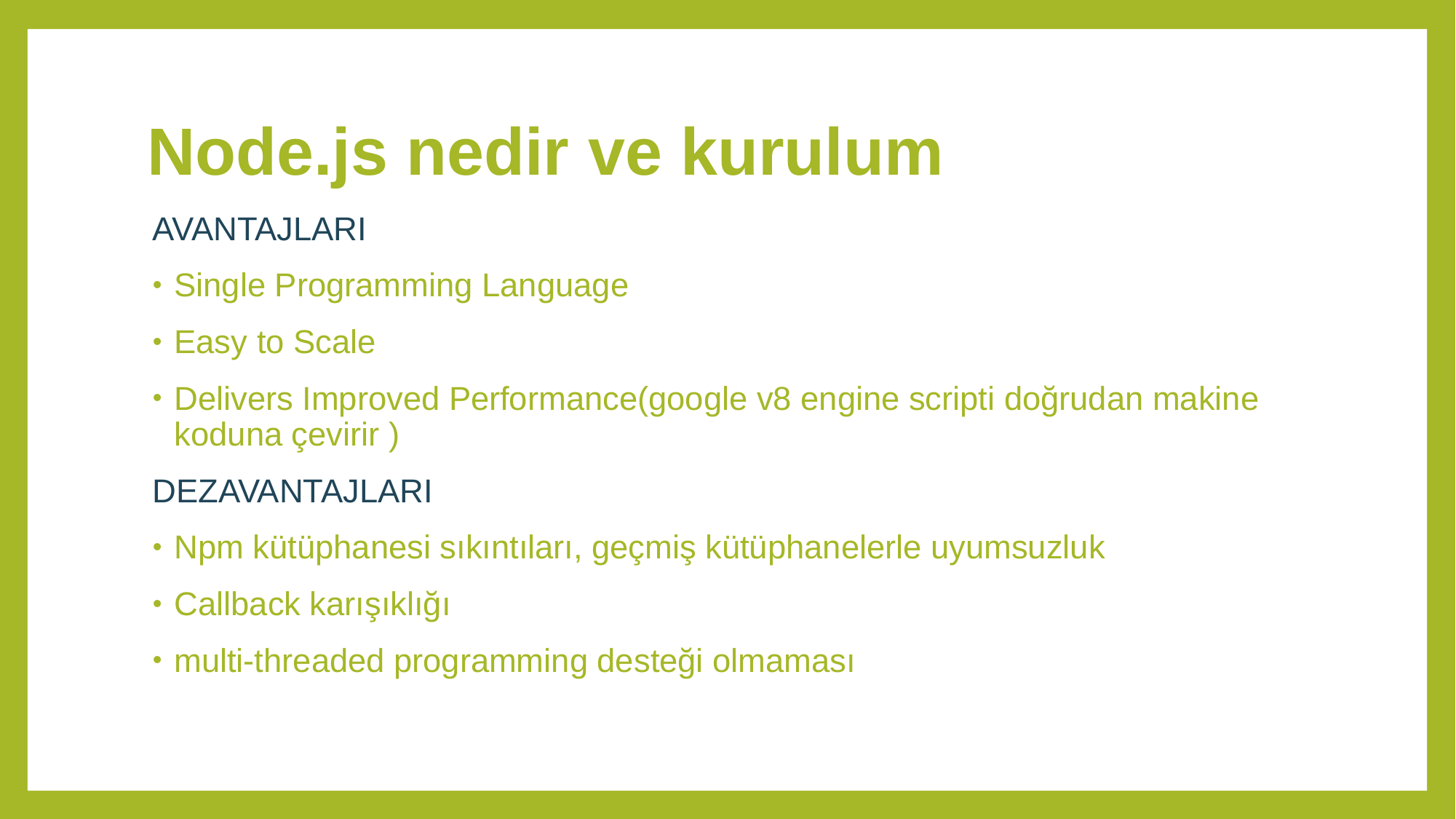

# Node.js nedir ve kurulum
AVANTAJLARI
Single Programming Language
Easy to Scale
Delivers Improved Performance(google v8 engine scripti doğrudan makine koduna çevirir )
DEZAVANTAJLARI
Npm kütüphanesi sıkıntıları, geçmiş kütüphanelerle uyumsuzluk
Callback karışıklığı
multi-threaded programming desteği olmaması